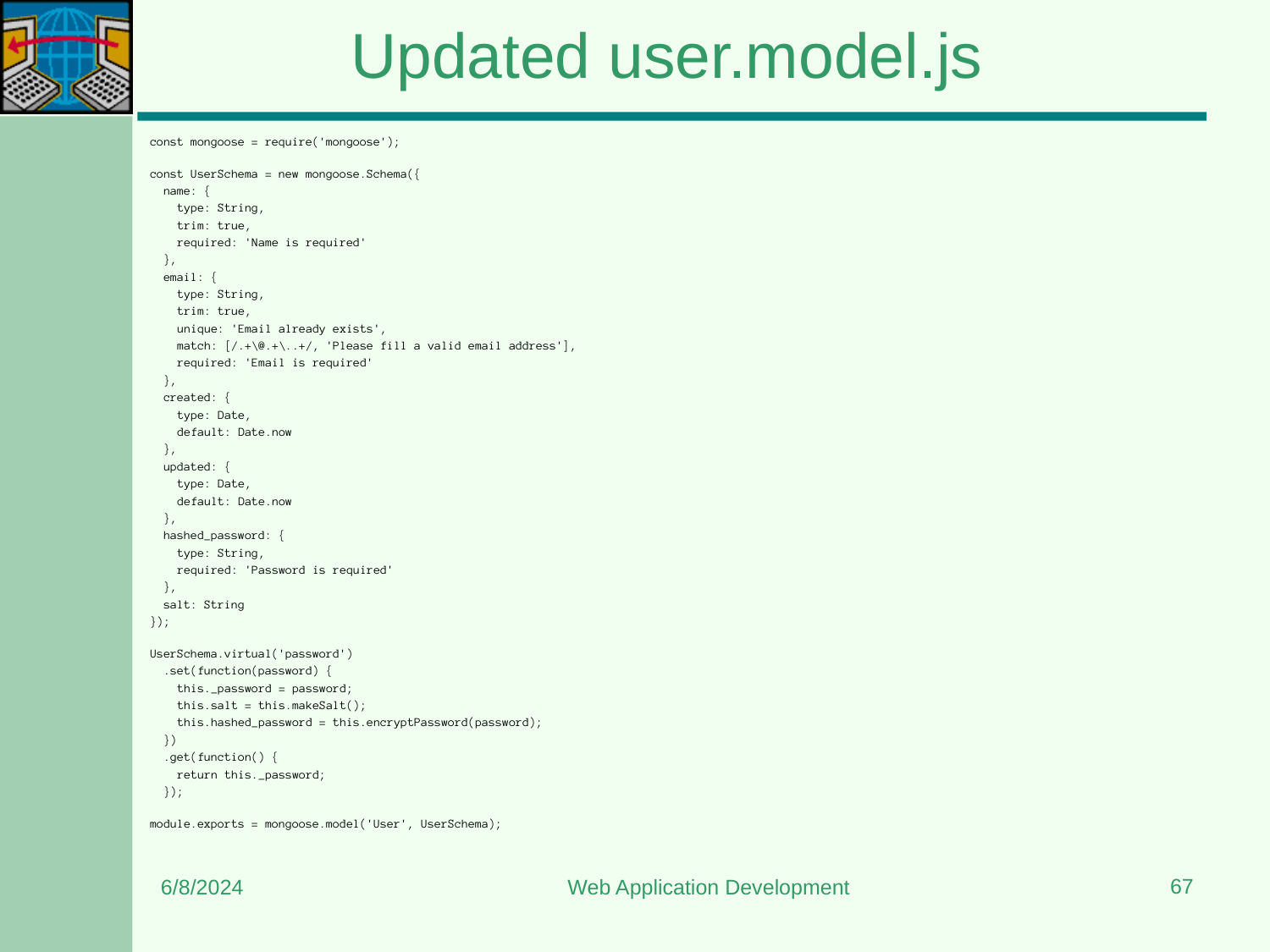

# Updated user.model.js
const mongoose = require('mongoose');
const UserSchema = new mongoose.Schema({
  name: {
    type: String,
    trim: true,
    required: 'Name is required'
  },
  email: {
    type: String,
    trim: true,
    unique: 'Email already exists',
    match: [/.+\@.+\..+/, 'Please fill a valid email address'],
    required: 'Email is required'
  },
  created: {
    type: Date,
    default: Date.now
  },
  updated: {
    type: Date,
    default: Date.now
  },
  hashed_password: {
    type: String,
    required: 'Password is required'
  },
  salt: String
});
UserSchema.virtual('password')
  .set(function(password) {
    this._password = password;
    this.salt = this.makeSalt();
    this.hashed_password = this.encryptPassword(password);
  })
  .get(function() {
    return this._password;
  });
module.exports = mongoose.model('User', UserSchema);

67
6/8/2024
Web Application Development